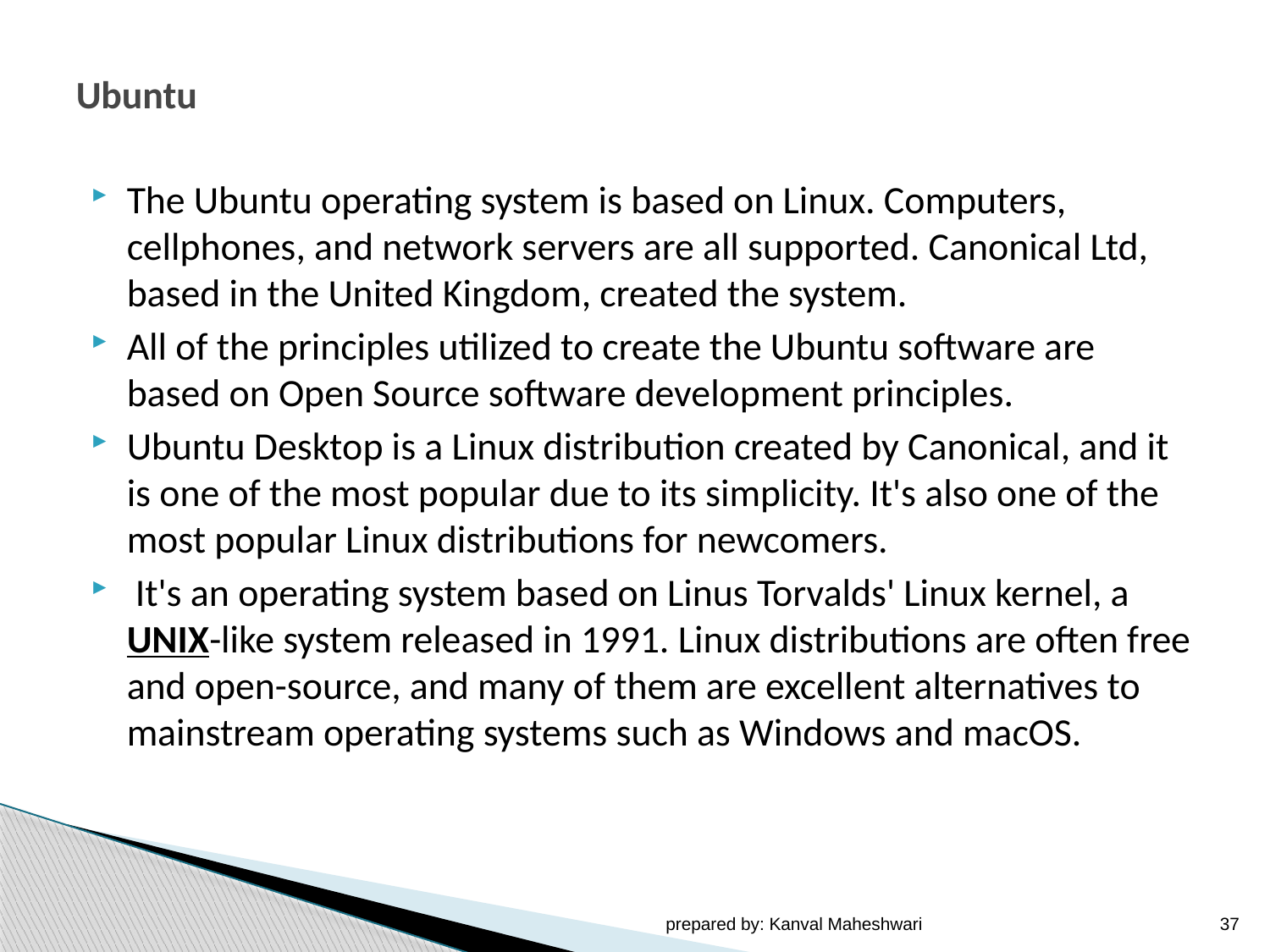

# Ubuntu
The Ubuntu operating system is based on Linux. Computers, cellphones, and network servers are all supported. Canonical Ltd, based in the United Kingdom, created the system.
All of the principles utilized to create the Ubuntu software are based on Open Source software development principles.
Ubuntu Desktop is a Linux distribution created by Canonical, and it is one of the most popular due to its simplicity. It's also one of the most popular Linux distributions for newcomers.
 It's an operating system based on Linus Torvalds' Linux kernel, a UNIX-like system released in 1991. Linux distributions are often free and open-source, and many of them are excellent alternatives to mainstream operating systems such as Windows and macOS.

prepared by: Kanval Maheshwari
37